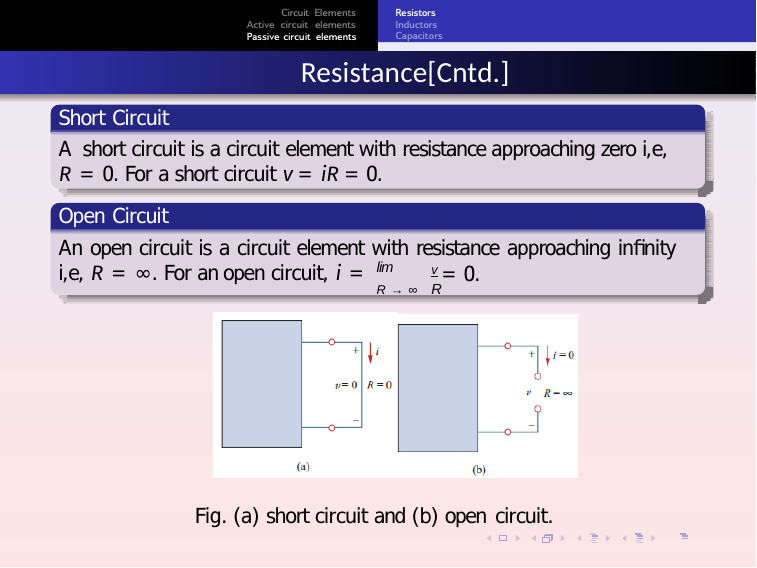

Resistors  Inductors  Capacitors
Circuit Elements  Active circuit elements  Passive circuit elements
Resistance[Cntd.]

Short Circuit
A short circuit is a circuit element with resistance approaching zero i,e,
R = 0. For a short circuit v = iR = 0.
Open Circuit
An open circuit is a circuit element with resistance approaching infinity

lim
i,e, R = ∞. For an open circuit, i =
v = 0.
R→∞ R

Fig. (a) short circuit and (b) open circuit.